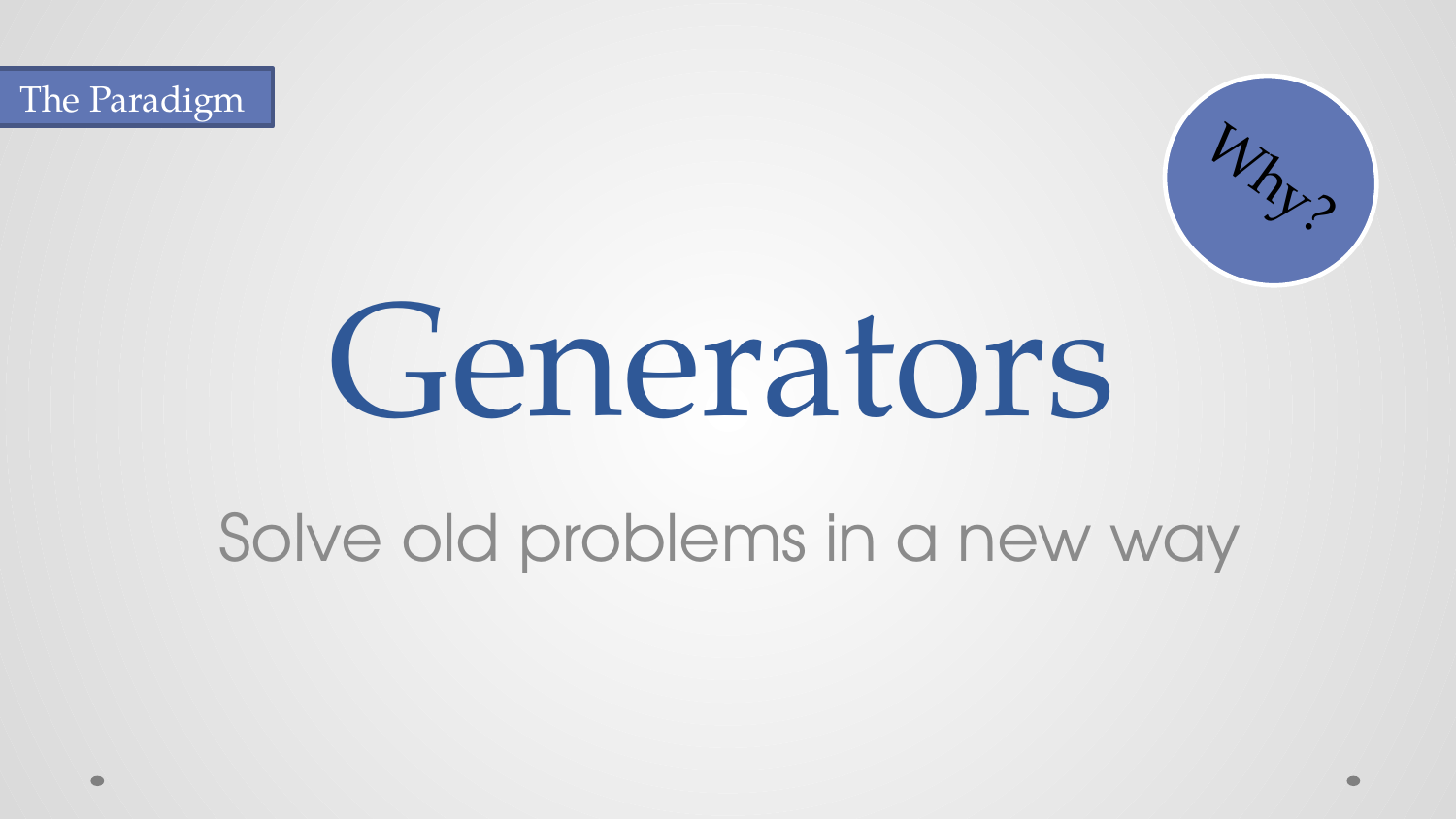

The Paradigm

Why?
# Generators
Solve old problems in a new way